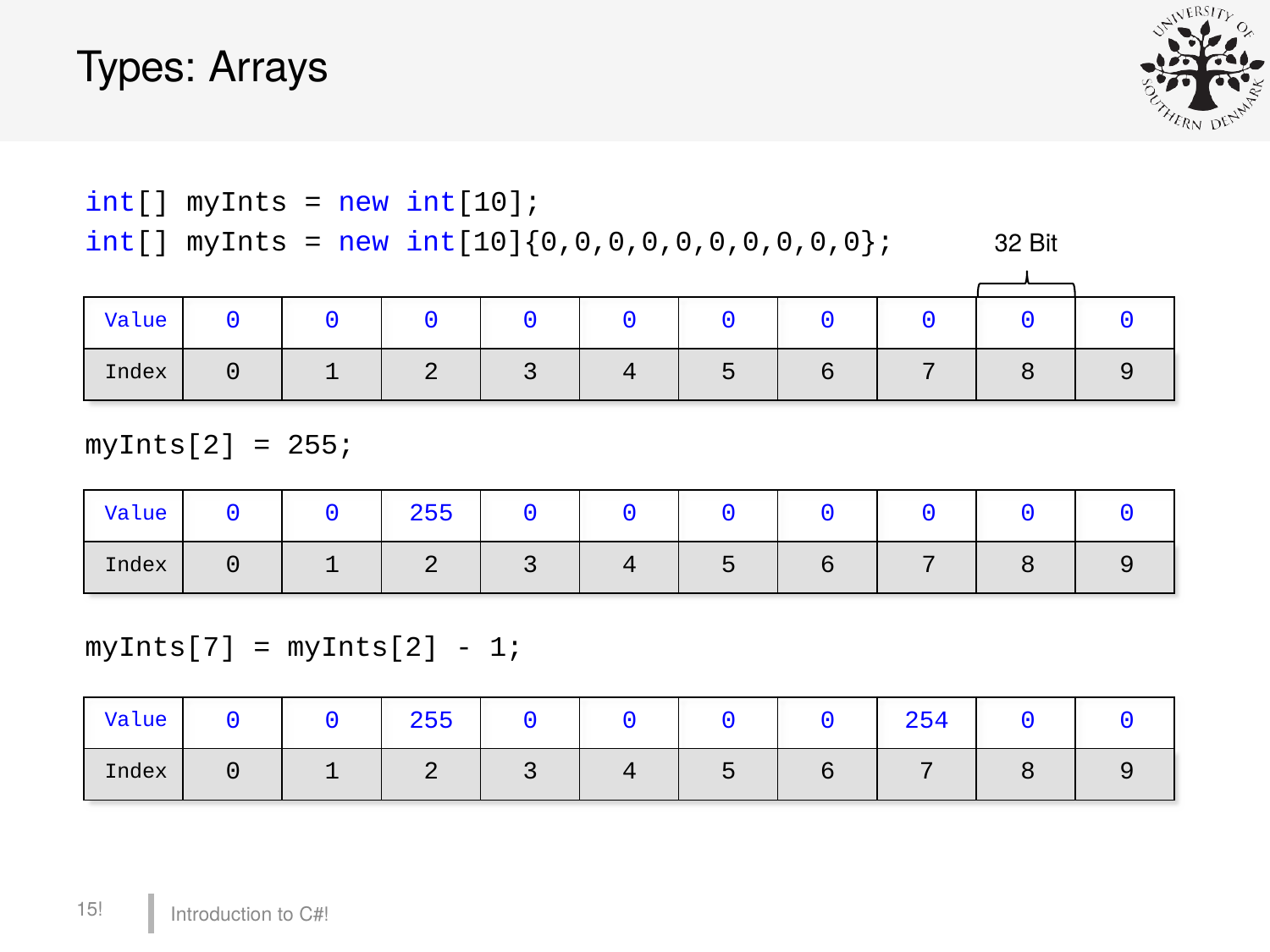

# Types: Arrays
int[] myInts = new int[10];
int[] myInts = new int[10]{0,0,0,0,0,0,0,0,0,0};
32 Bit

| Value | 0 | 0 | 0 | 0 | 0 | 0 | 0 | 0 | 0 | 0 |
| --- | --- | --- | --- | --- | --- | --- | --- | --- | --- | --- |
| Index | 0 | 1 | 2 | 3 | 4 | 5 | 6 | 7 | 8 | 9 |
myInts[2] = 255;

| Value | 0 | 0 | 255 | 0 | 0 | 0 | 0 | 0 | 0 | 0 |
| --- | --- | --- | --- | --- | --- | --- | --- | --- | --- | --- |
| Index | 0 | 1 | 2 | 3 | 4 | 5 | 6 | 7 | 8 | 9 |
myInts[7] = myInts[2] - 1;

| Value | 0 | 0 | 255 | 0 | 0 | 0 | 0 | 254 | 0 | 0 |
| --- | --- | --- | --- | --- | --- | --- | --- | --- | --- | --- |
| Index | 0 | 1 | 2 | 3 | 4 | 5 | 6 | 7 | 8 | 9 |
15!
Introduction to C#!